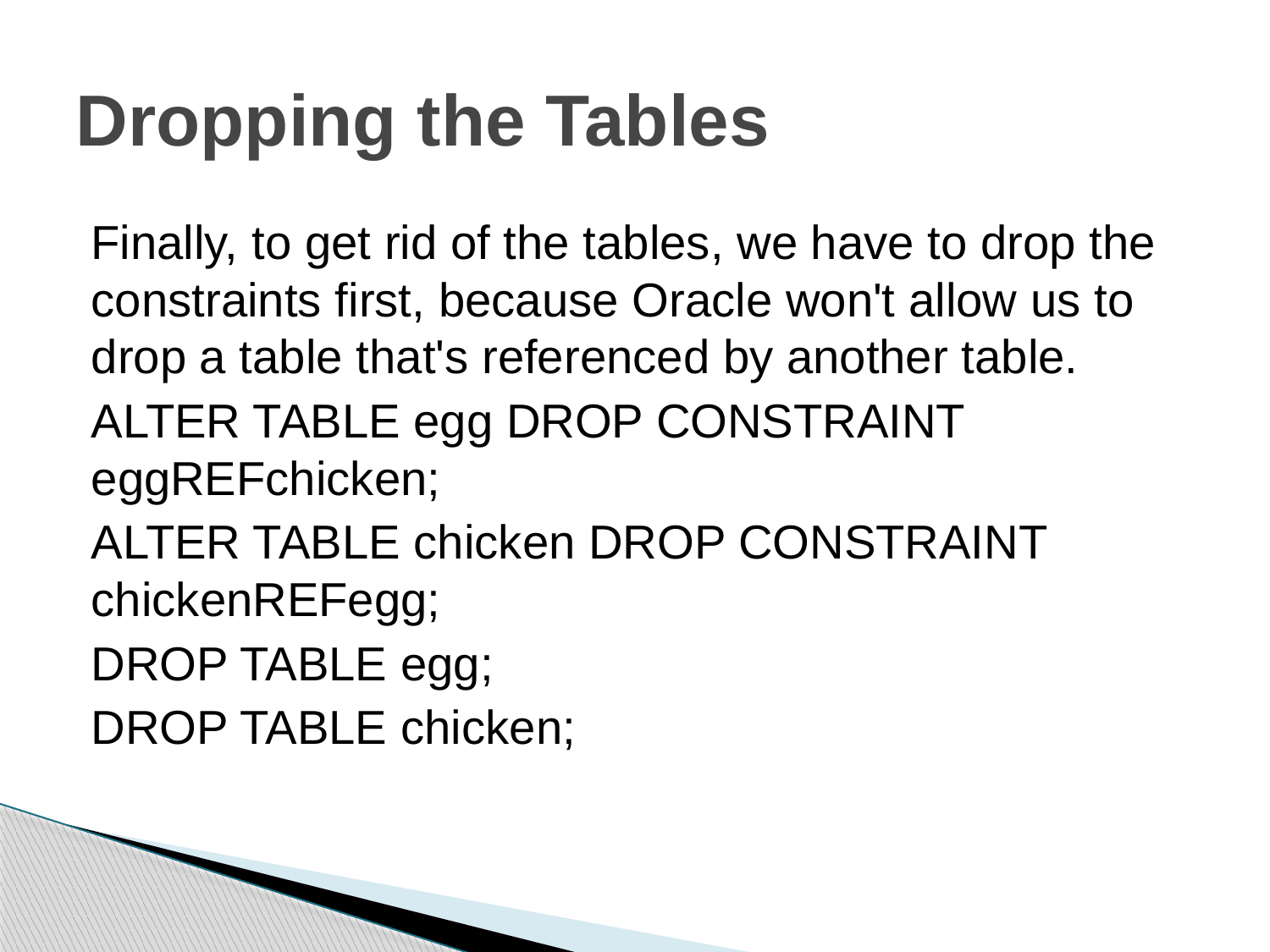

# Dropping the Tables
Finally, to get rid of the tables, we have to drop the constraints first, because Oracle won't allow us to drop a table that's referenced by another table.
ALTER TABLE egg DROP CONSTRAINT eggREFchicken;
ALTER TABLE chicken DROP CONSTRAINT chickenREFegg;
DROP TABLE egg;
DROP TABLE chicken;